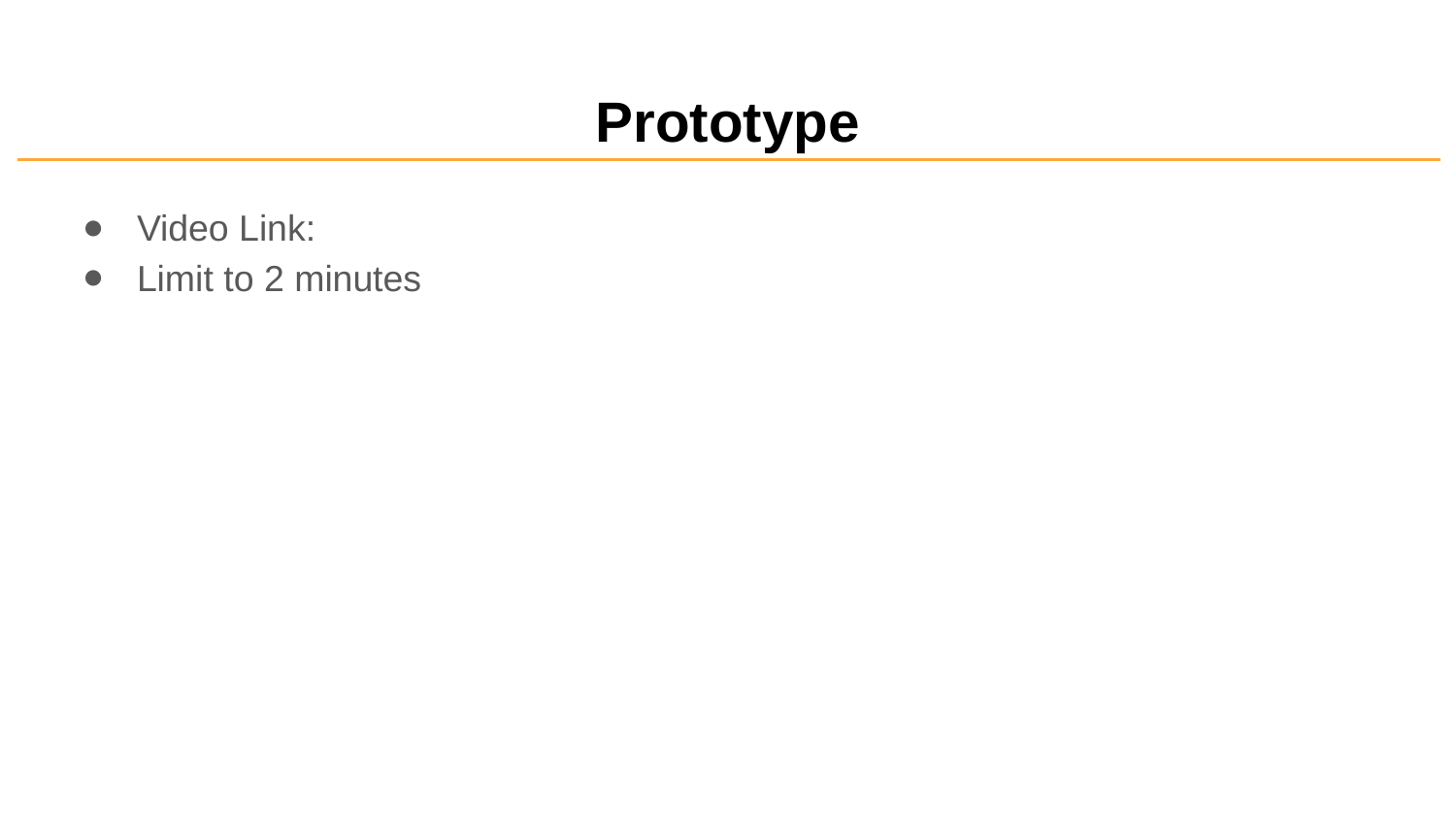

# Prototype
Video Link:
Limit to 2 minutes